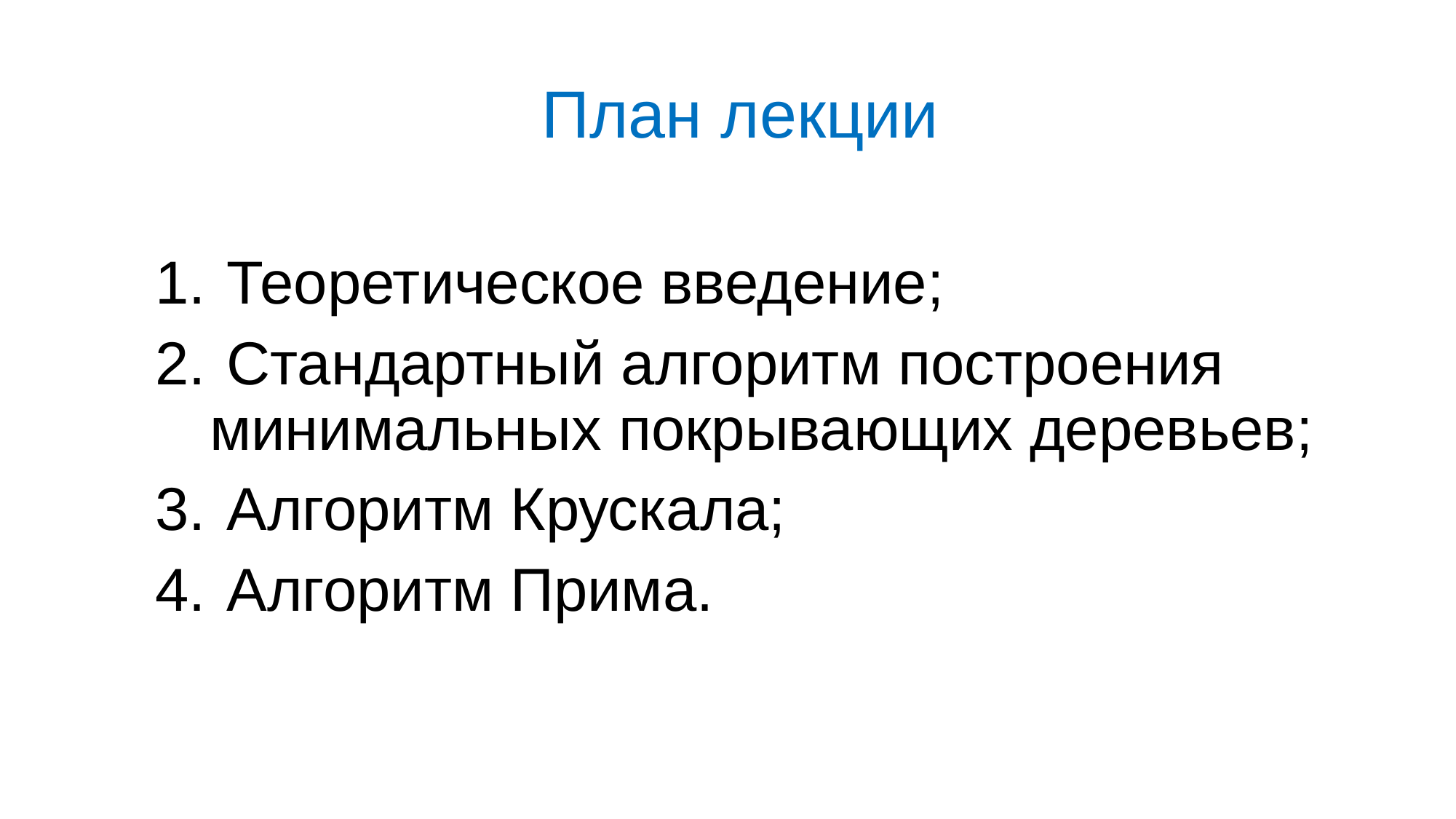

# План лекции
 Теоретическое введение;
 Стандартный алгоритм построения минимальных покрывающих деревьев;
 Алгоритм Крускала;
 Алгоритм Прима.